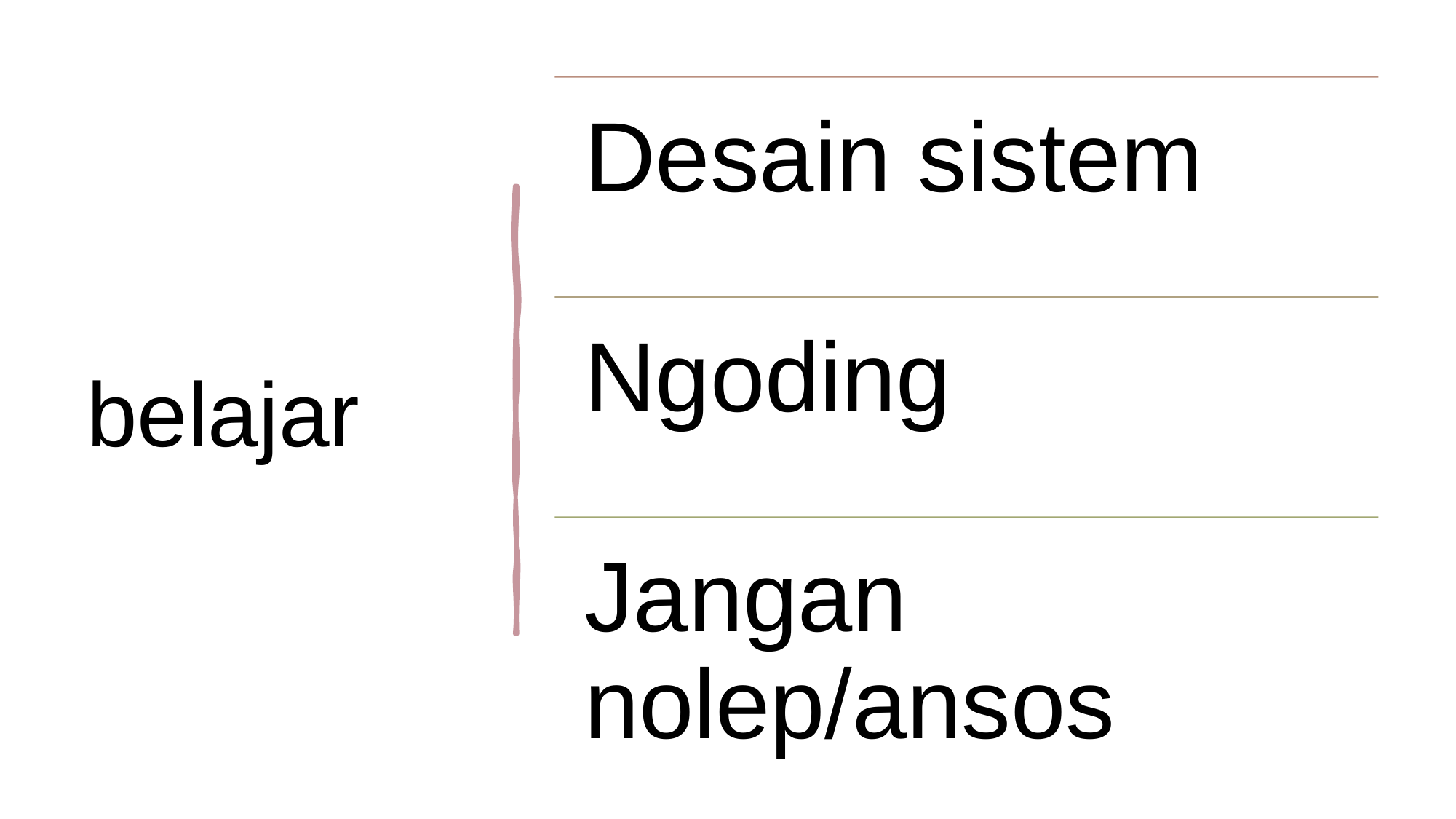

# belajar

Desain sistem
Ngoding

Jangan nolep/ansos